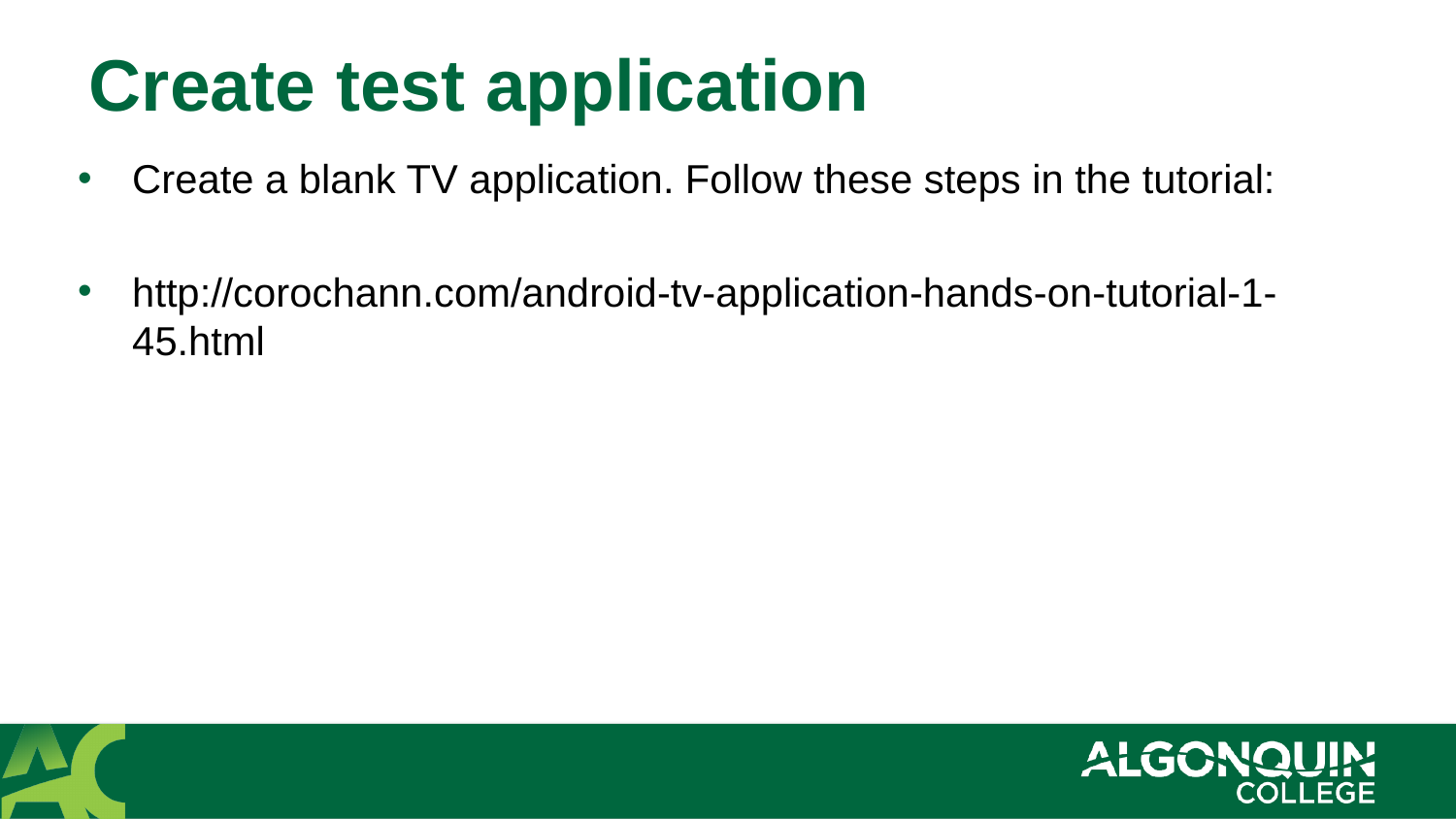

# Create test application
Create a blank TV application. Follow these steps in the tutorial:

http://corochann.com/android-tv-application-hands-on-tutorial-1-45.html